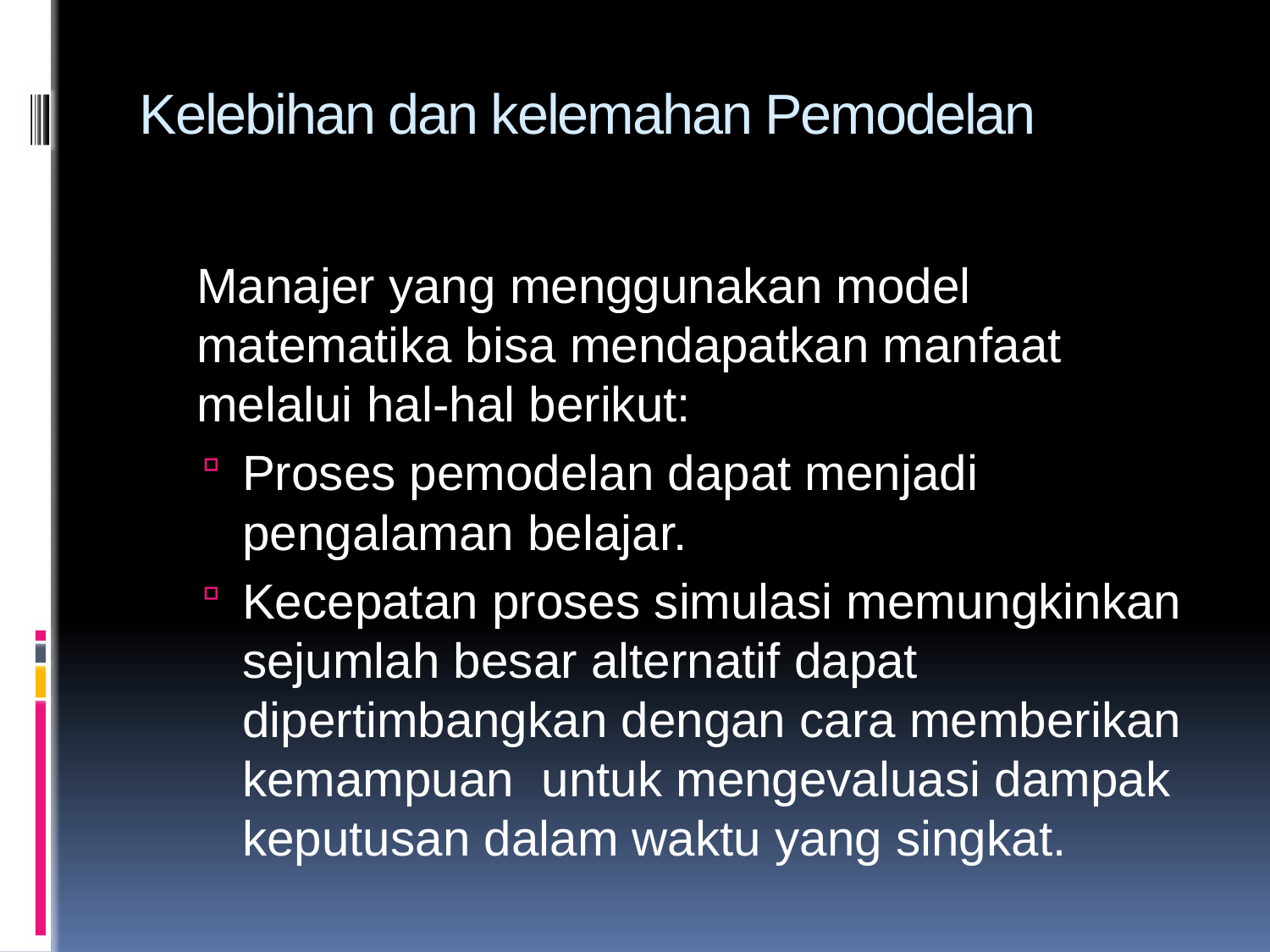

# Kelebihan dan kelemahan Pemodelan
	Manajer yang menggunakan model matematika bisa mendapatkan manfaat melalui hal-hal berikut:
Proses pemodelan dapat menjadi pengalaman belajar.
Kecepatan proses simulasi memungkinkan sejumlah besar alternatif dapat dipertimbangkan dengan cara memberikan kemampuan  untuk mengevaluasi dampak keputusan dalam waktu yang singkat.